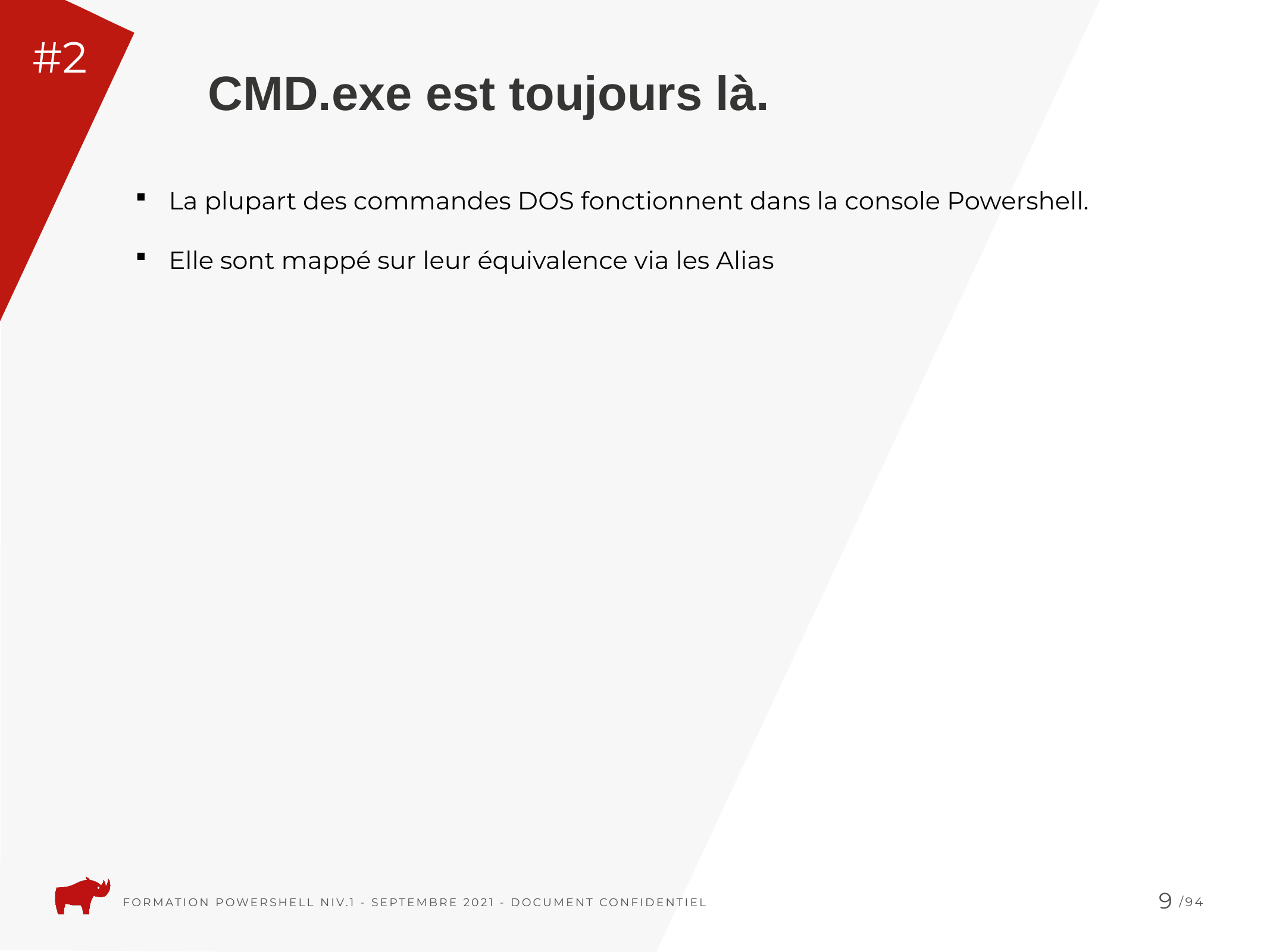

#2
CMD.exe est toujours là.
La plupart des commandes DOS fonctionnent dans la console Powershell.

Elle sont mappé sur leur équivalence via les Alias
9